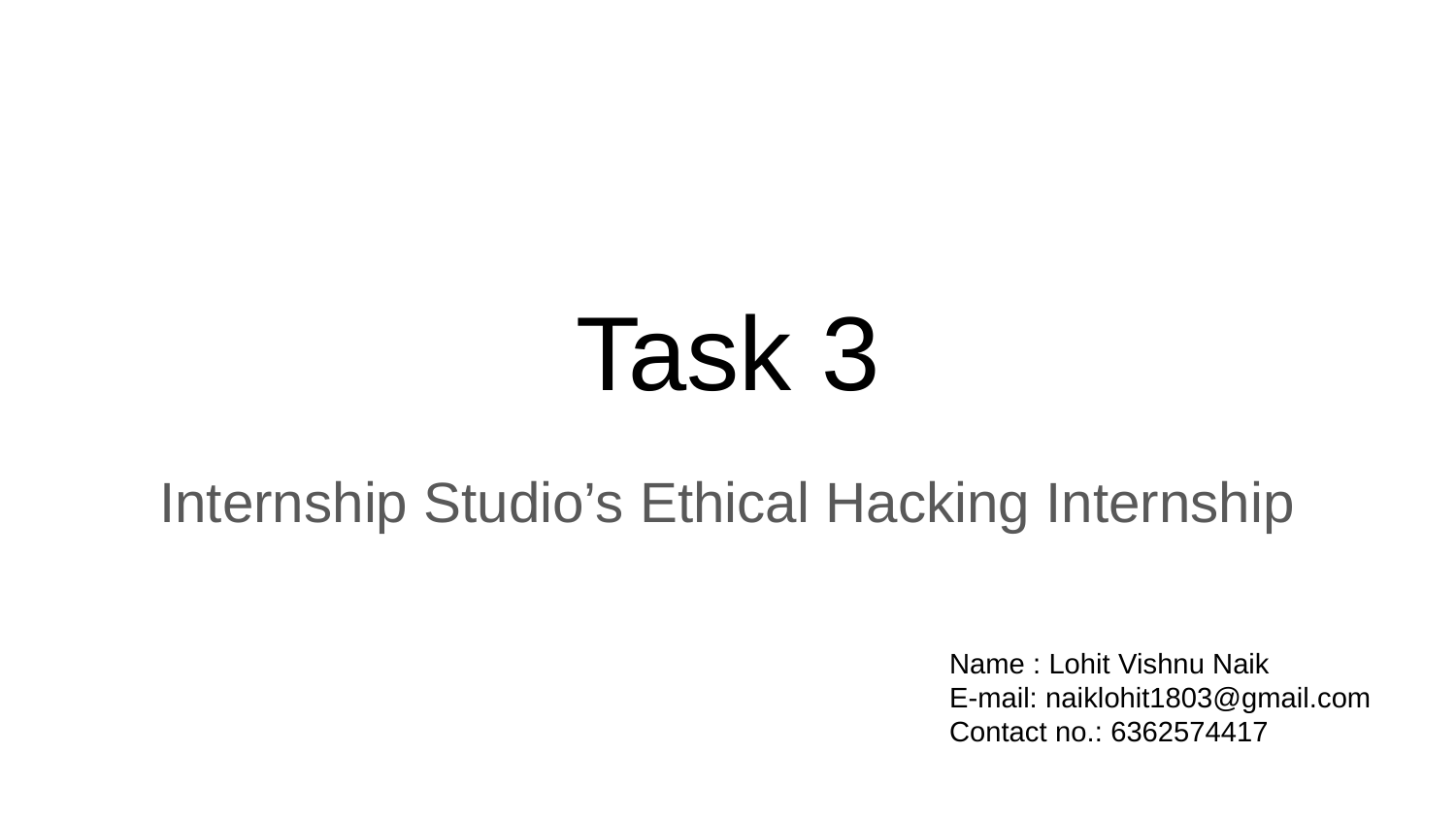

# Task 3
Internship Studio’s Ethical Hacking Internship
Name : Lohit Vishnu Naik
E-mail: naiklohit1803@gmail.com Contact no.: 6362574417